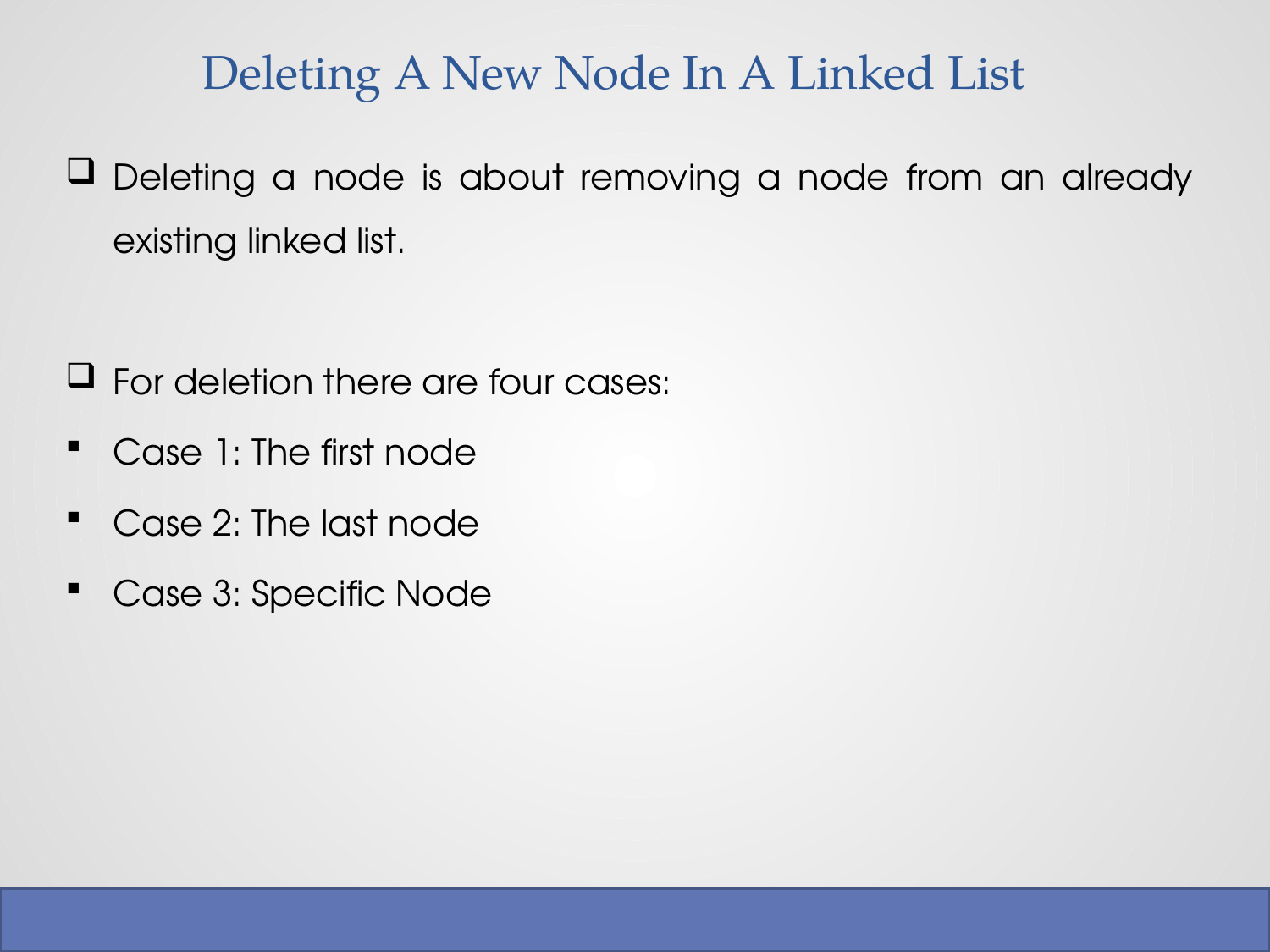

# Deleting A New Node In A Linked List
Deleting a node is about removing a node from an already existing linked list.

For deletion there are four cases:
Case 1: The first node
Case 2: The last node
Case 3: Specific Node